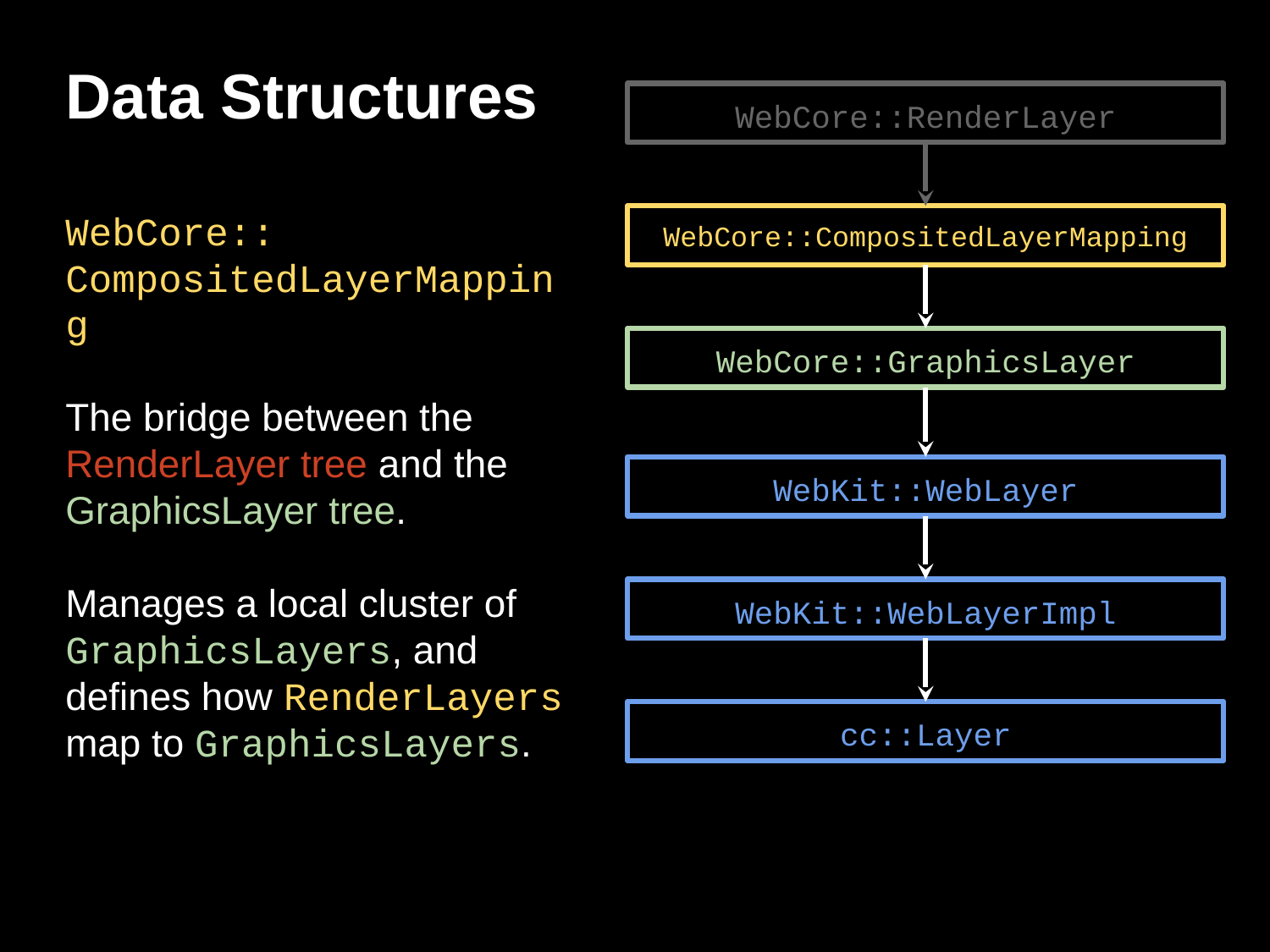

# Data Structures
WebCore::RenderLayer
WebCore::
CompositedLayerMapping

The bridge between the RenderLayer tree and the GraphicsLayer tree.

Manages a local cluster of GraphicsLayers, and defines how RenderLayers map to GraphicsLayers.
WebCore::CompositedLayerMapping
WebCore::GraphicsLayer
WebKit::WebLayer
WebKit::WebLayerImpl
cc::Layer